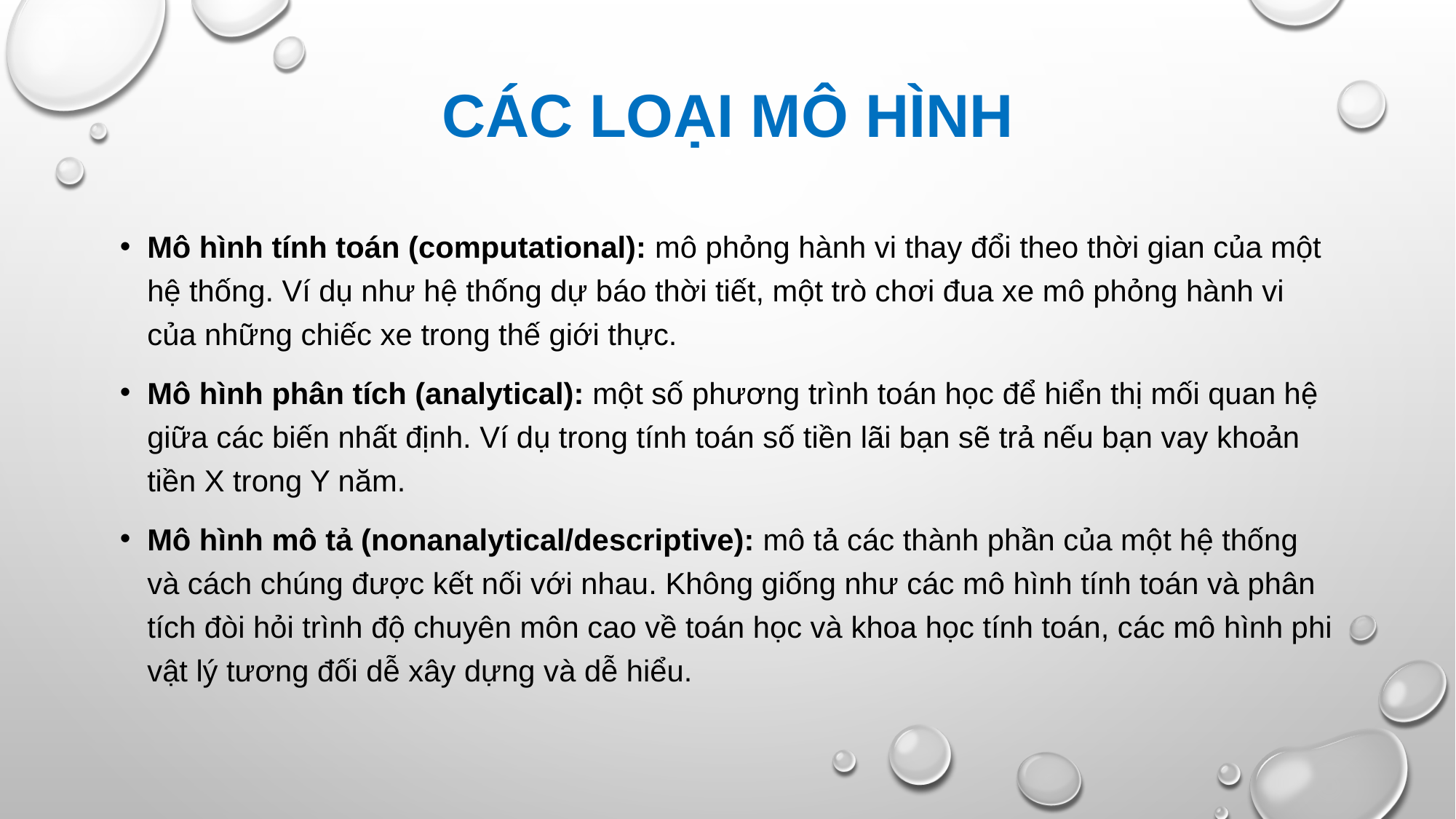

# Các Loại Mô Hình
Mô hình tính toán (computational): mô phỏng hành vi thay đổi theo thời gian của một hệ thống. Ví dụ như hệ thống dự báo thời tiết, một trò chơi đua xe mô phỏng hành vi của những chiếc xe trong thế giới thực.
Mô hình phân tích (analytical): một số phương trình toán học để hiển thị mối quan hệ giữa các biến nhất định. Ví dụ trong tính toán số tiền lãi bạn sẽ trả nếu bạn vay khoản tiền X trong Y năm.
Mô hình mô tả (nonanalytical/descriptive): mô tả các thành phần của một hệ thống và cách chúng được kết nối với nhau. Không giống như các mô hình tính toán và phân tích đòi hỏi trình độ chuyên môn cao về toán học và khoa học tính toán, các mô hình phi vật lý tương đối dễ xây dựng và dễ hiểu.